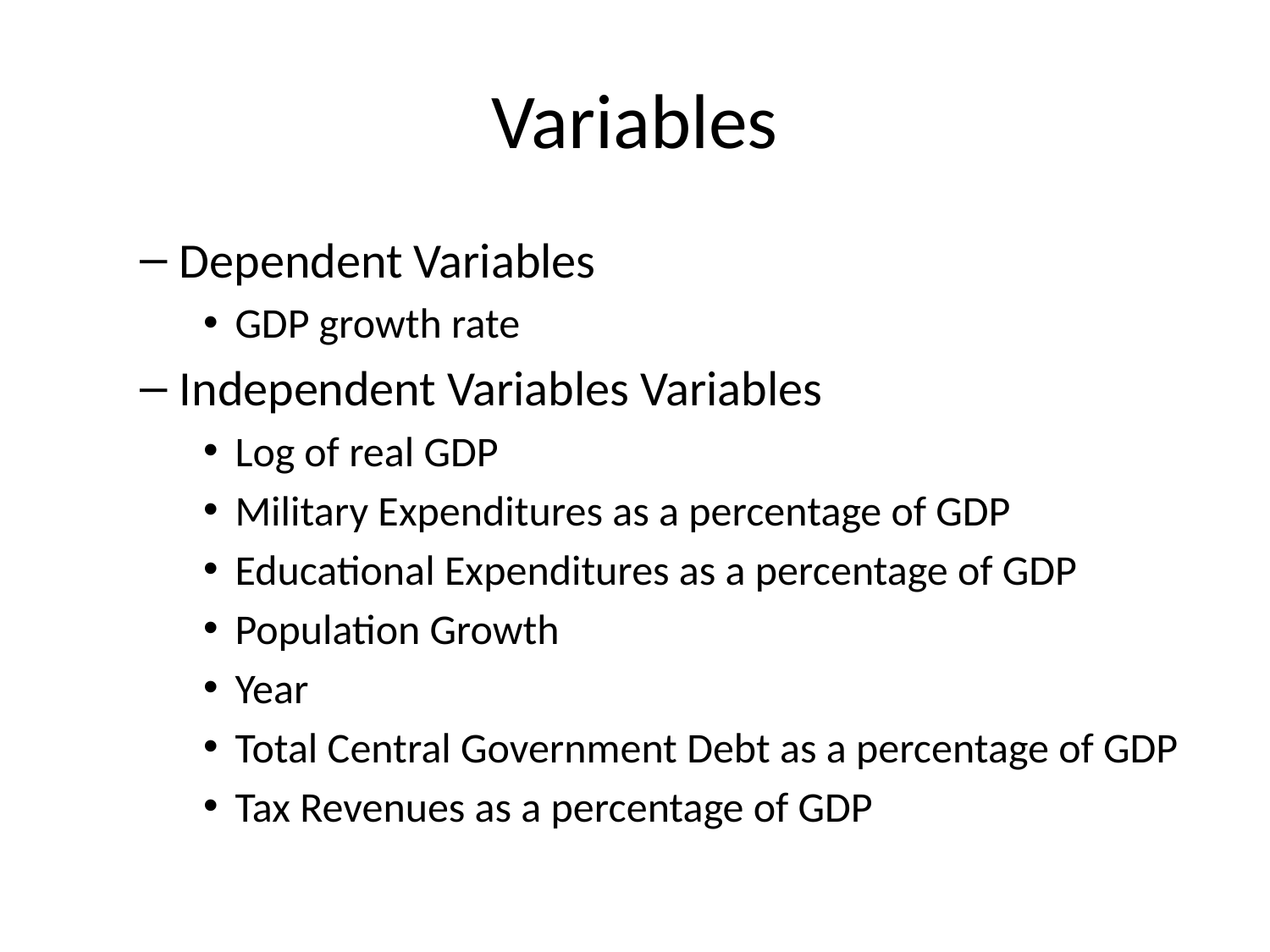

# Variables
Dependent Variables
GDP growth rate
Independent Variables Variables
Log of real GDP
Military Expenditures as a percentage of GDP
Educational Expenditures as a percentage of GDP
Population Growth
Year
Total Central Government Debt as a percentage of GDP
Tax Revenues as a percentage of GDP